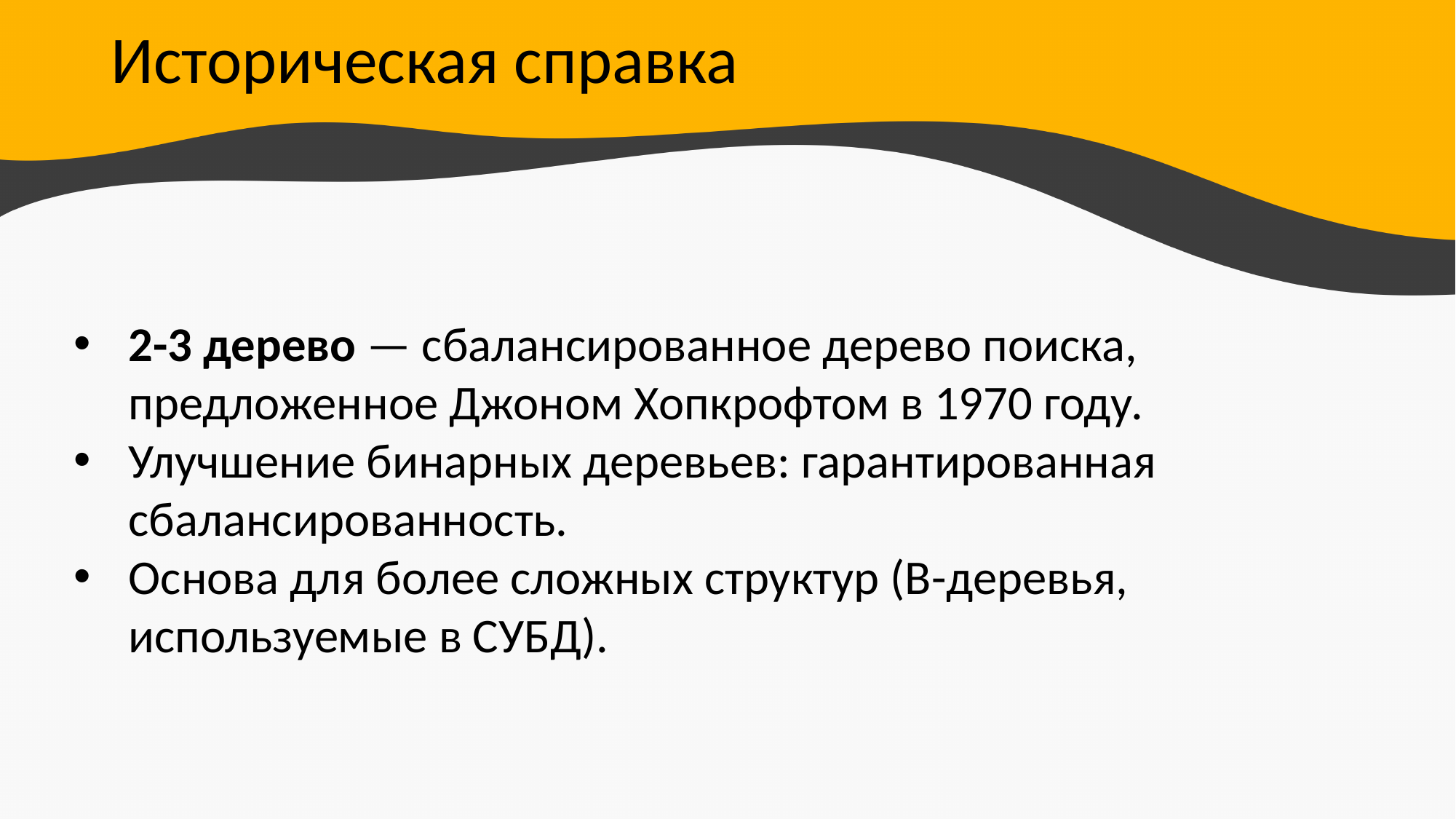

# Историческая справка
2-3 дерево — сбалансированное дерево поиска, предложенное Джоном Хопкрофтом в 1970 году.
Улучшение бинарных деревьев: гарантированная сбалансированность.
Основа для более сложных структур (B-деревья, используемые в СУБД).